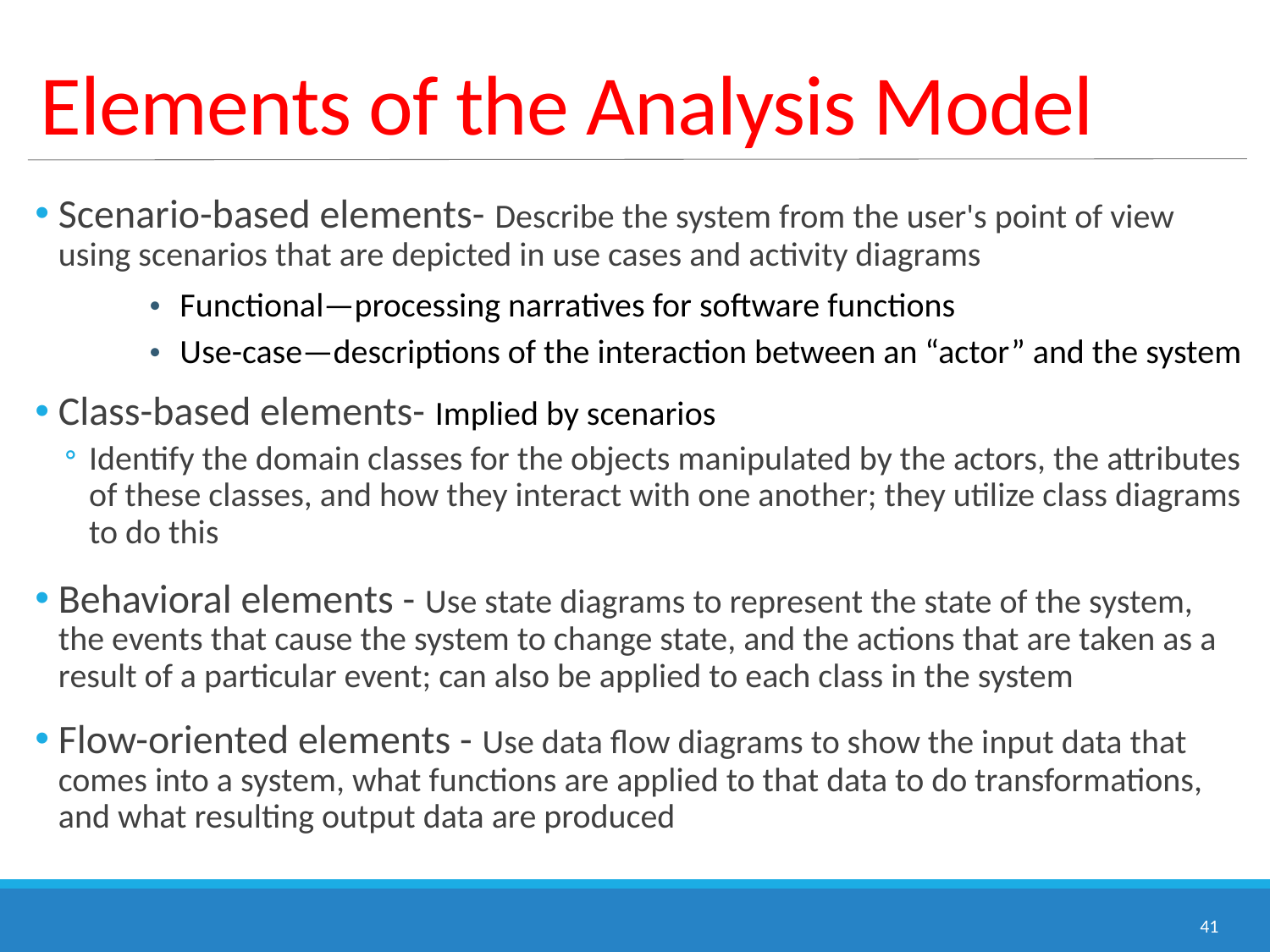

# Elements of the Analysis Model
Scenario-based elements- Describe the system from the user's point of view using scenarios that are depicted in use cases and activity diagrams
Functional—processing narratives for software functions
Use-case—descriptions of the interaction between an “actor” and the system
Class-based elements- Implied by scenarios
Identify the domain classes for the objects manipulated by the actors, the attributes of these classes, and how they interact with one another; they utilize class diagrams to do this
Behavioral elements - Use state diagrams to represent the state of the system, the events that cause the system to change state, and the actions that are taken as a result of a particular event; can also be applied to each class in the system
Flow-oriented elements - Use data flow diagrams to show the input data that comes into a system, what functions are applied to that data to do transformations, and what resulting output data are produced